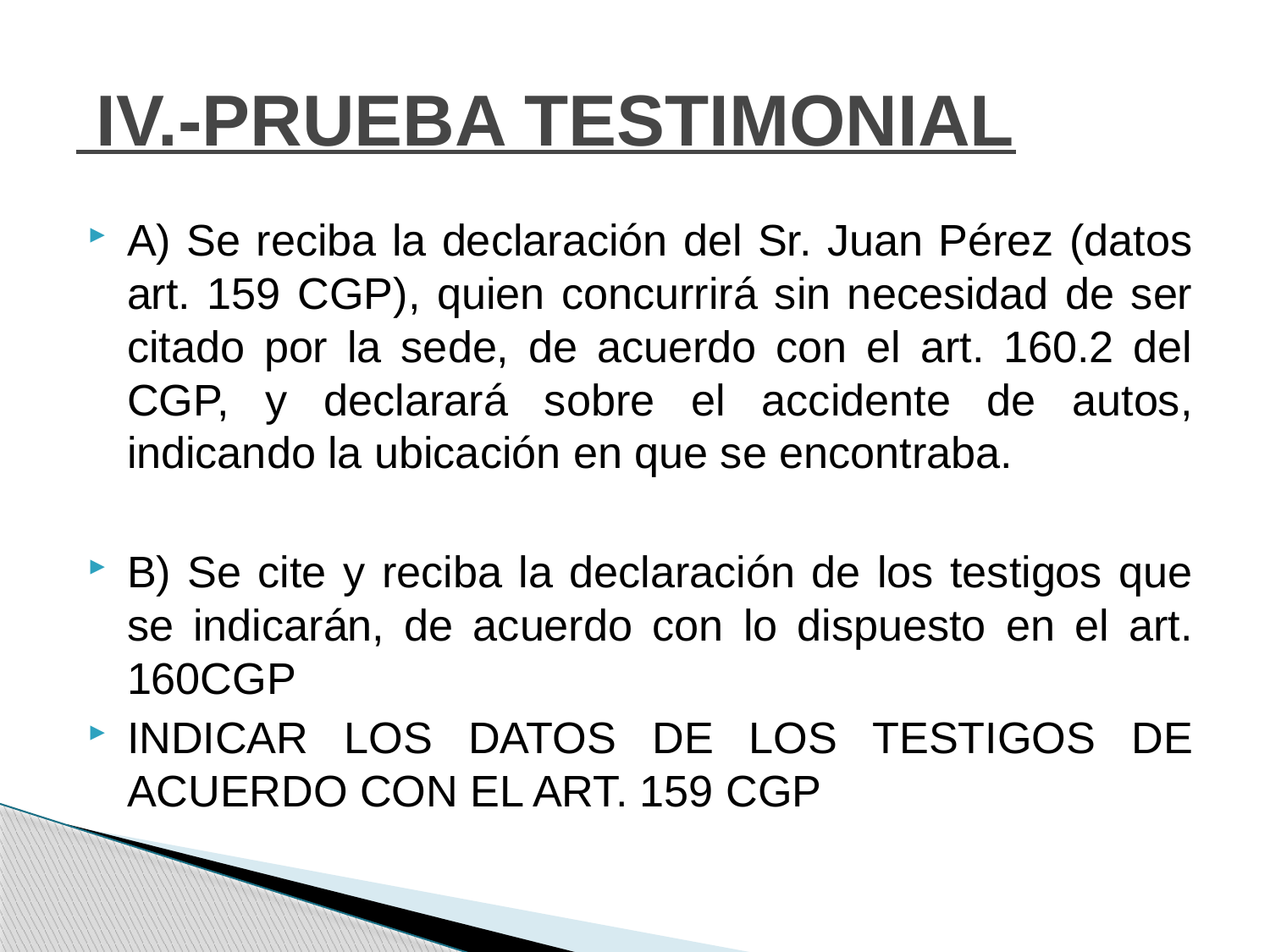

# IV.-PRUEBA TESTIMONIAL
A) Se reciba la declaración del Sr. Juan Pérez (datos art. 159 CGP), quien concurrirá sin necesidad de ser citado por la sede, de acuerdo con el art. 160.2 del CGP, y declarará sobre el accidente de autos, indicando la ubicación en que se encontraba.

B) Se cite y reciba la declaración de los testigos que se indicarán, de acuerdo con lo dispuesto en el art. 160CGP
INDICAR LOS DATOS DE LOS TESTIGOS DE ACUERDO CON EL ART. 159 CGP